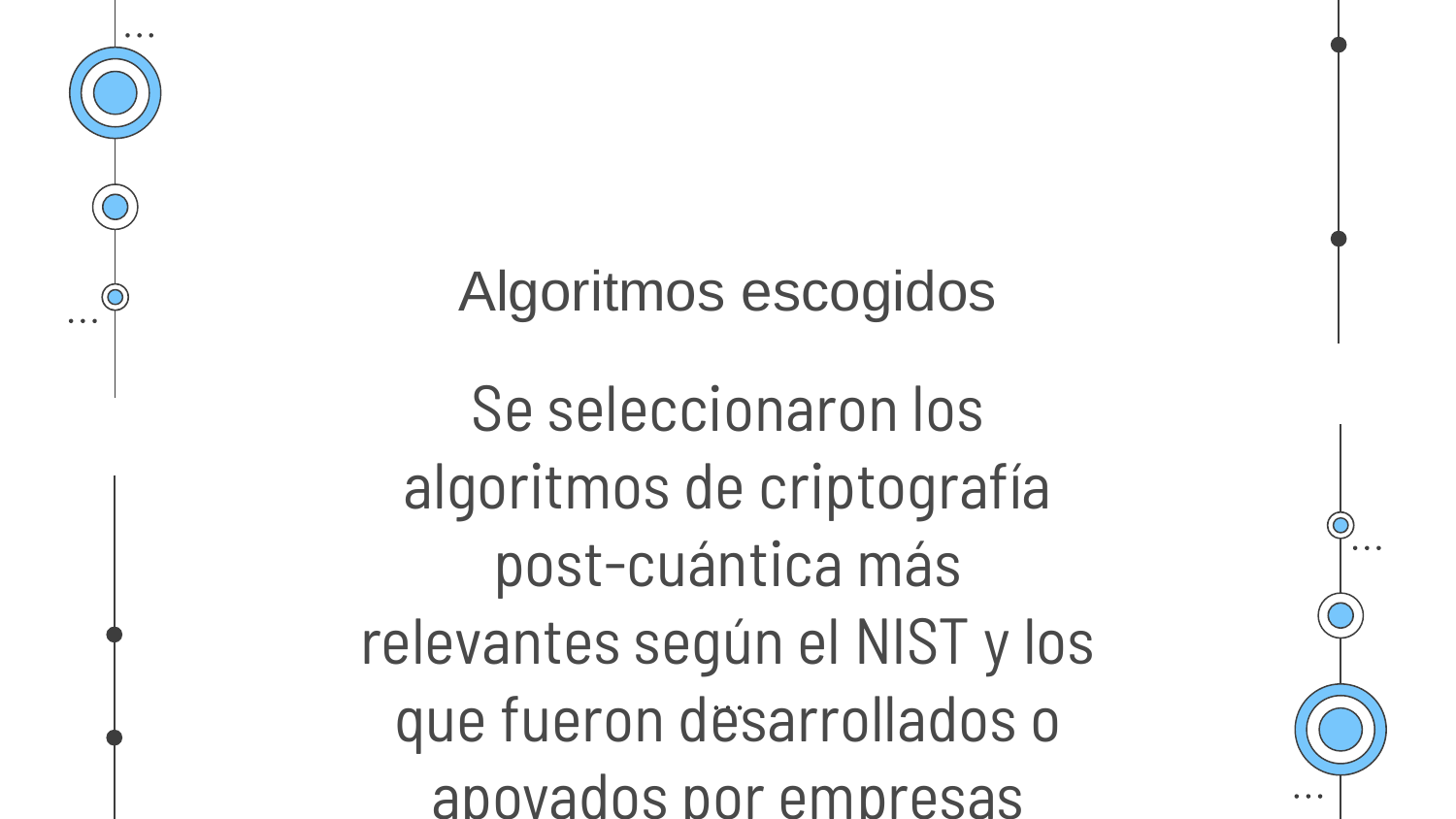

# Algoritmos escogidos
Se seleccionaron los algoritmos de criptografía post-cuántica más relevantes según el NIST y los que fueron desarrollados o apoyados por empresas reconocidas como Microsoft.